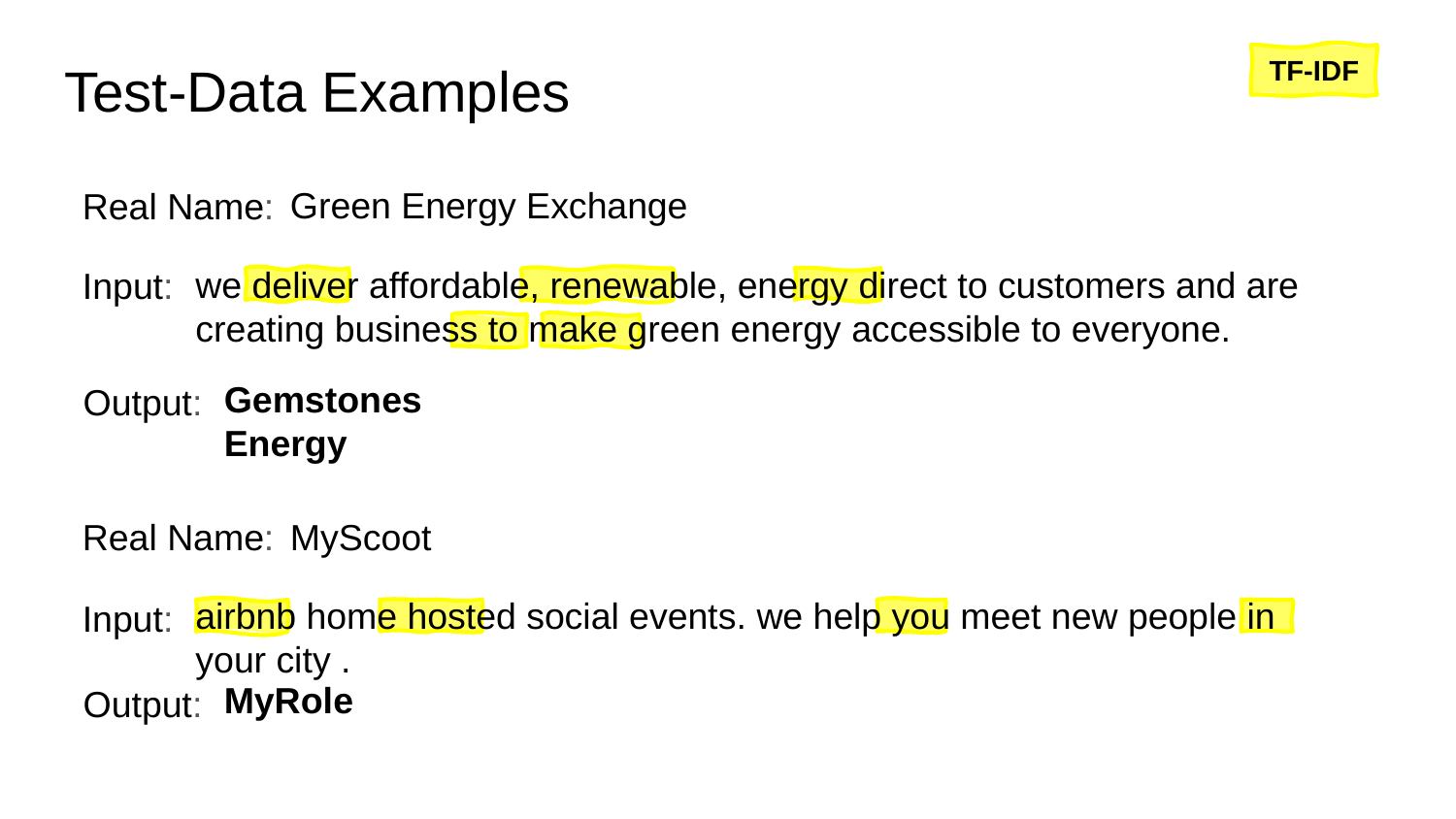

# Test-Data Examples
TF-IDF
Real Name:
Green Energy Exchange
Input:
we deliver affordable, renewable, energy direct to customers and are creating business to make green energy accessible to everyone.

Output:
Gemstones Energy
Real Name:
MyScoot
Input:
airbnb home hosted social events. we help you meet new people in your city .

Output:
MyRole